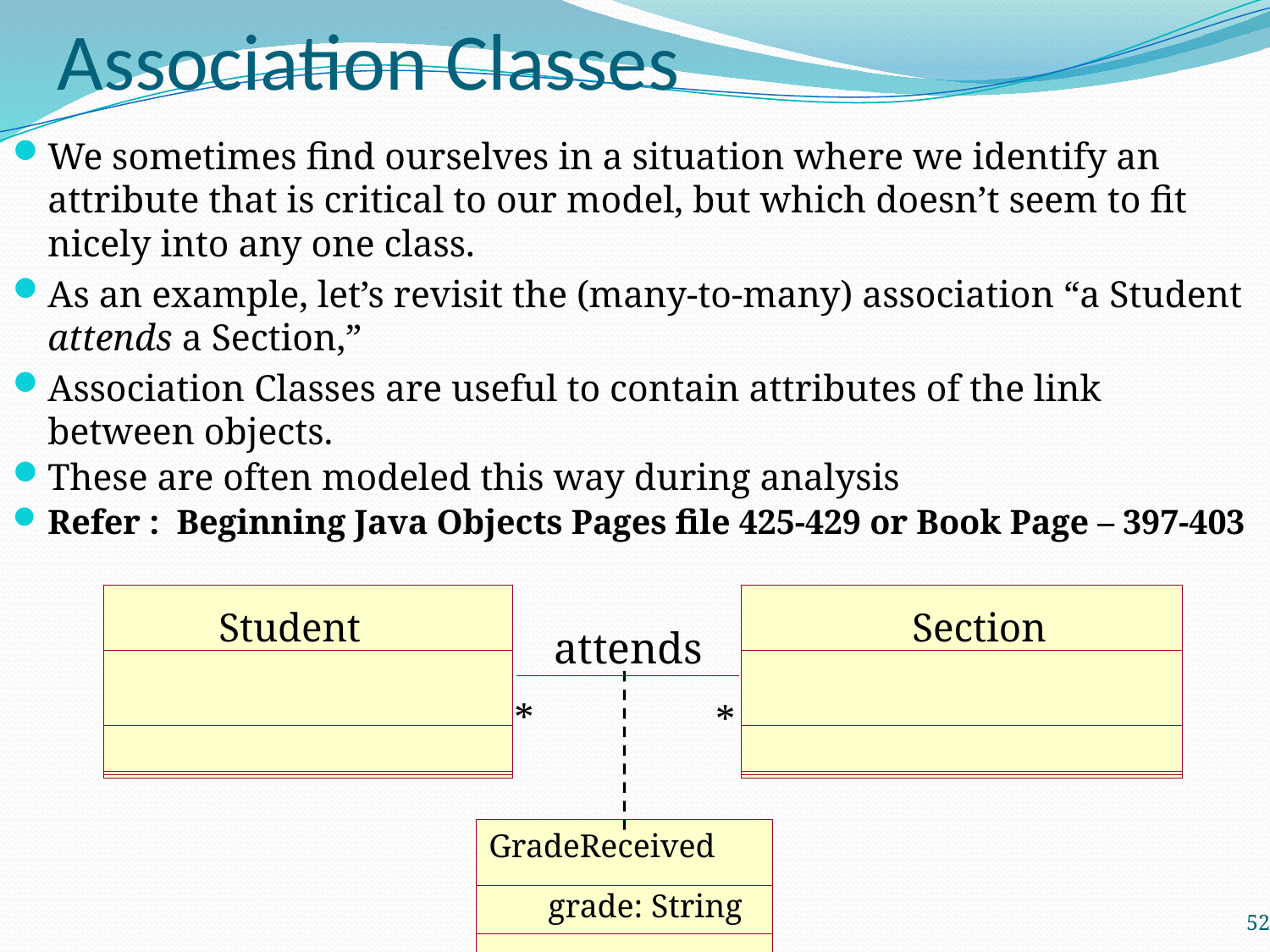

# Association Classes
We sometimes find ourselves in a situation where we identify an attribute that is critical to our model, but which doesn’t seem to fit nicely into any one class.
As an example, let’s revisit the (many-to-many) association “a Student attends a Section,”
Association Classes are useful to contain attributes of the link between objects.
These are often modeled this way during analysis
Refer :  Beginning Java Objects Pages file 425-429 or Book Page – 397-403

Student
Section
attends

*
*

GradeReceived

grade: String
52